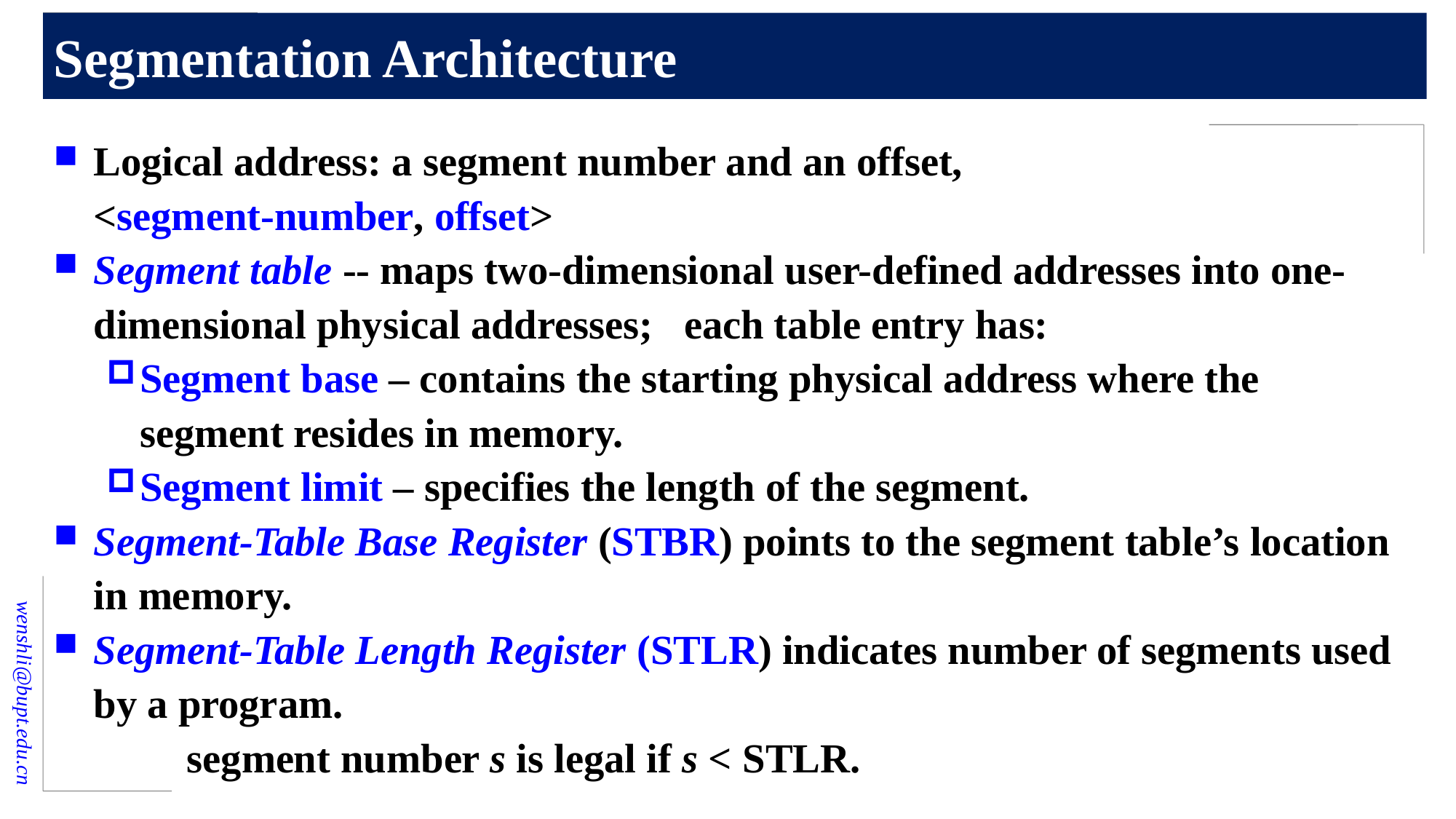

# Segmentation Architecture
Logical address: a segment number and an offset,
<segment-number, offset>
Segment table -- maps two-dimensional user-defined addresses into one-dimensional physical addresses;   each table entry has:
Segment base – contains the starting physical address where the segment resides in memory.
Segment limit – specifies the length of the segment.
Segment-Table Base Register (STBR) points to the segment table’s location in memory.
Segment-Table Length Register (STLR) indicates number of segments used by a program.
	         segment number s is legal if s < STLR.
80